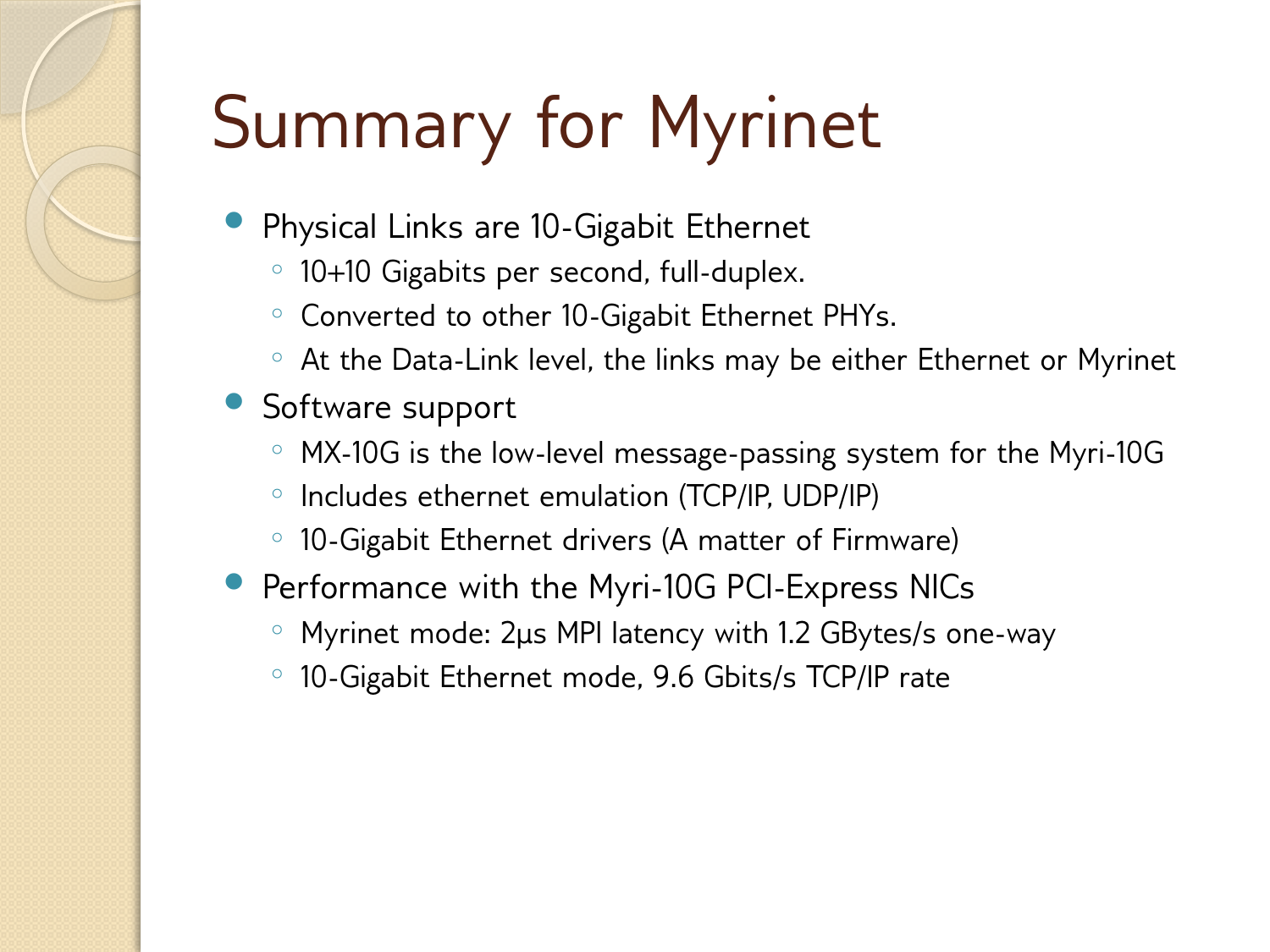

# Summary for Myrinet
Physical Links are 10-Gigabit Ethernet
10+10 Gigabits per second, full-duplex.
Converted to other 10-Gigabit Ethernet PHYs.
At the Data-Link level, the links may be either Ethernet or Myrinet
Software support
MX-10G is the low-level message-passing system for the Myri-10G
Includes ethernet emulation (TCP/IP, UDP/IP)
10-Gigabit Ethernet drivers (A matter of Firmware)
Performance with the Myri-10G PCI-Express NICs
Myrinet mode: 2µs MPI latency with 1.2 GBytes/s one-way
10-Gigabit Ethernet mode, 9.6 Gbits/s TCP/IP rate